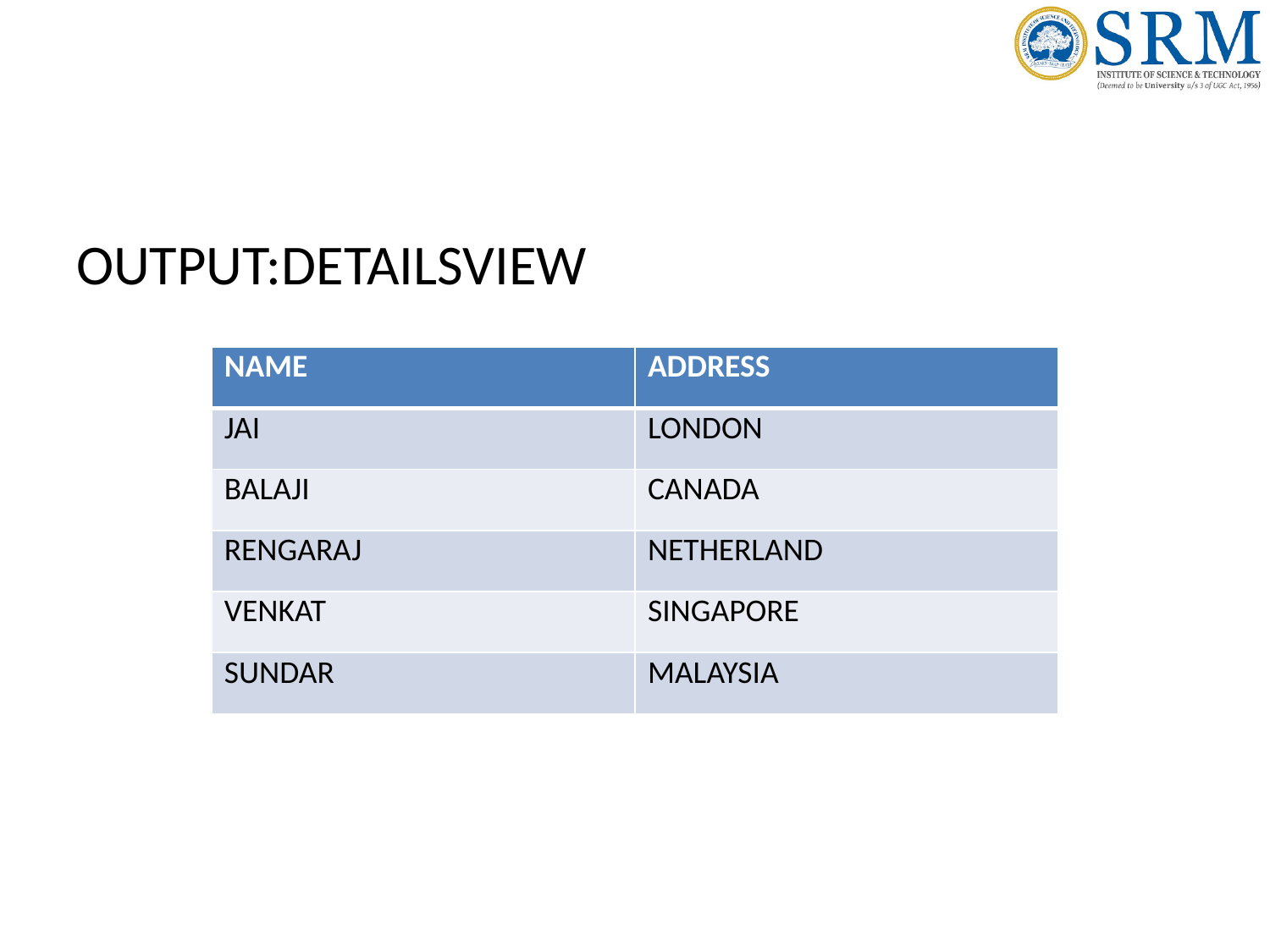

#
OUTPUT:DETAILSVIEW

| NAME | ADDRESS |
| --- | --- |
| JAI | LONDON |
| BALAJI | CANADA |
| RENGARAJ | NETHERLAND |
| VENKAT | SINGAPORE |
| SUNDAR | MALAYSIA |